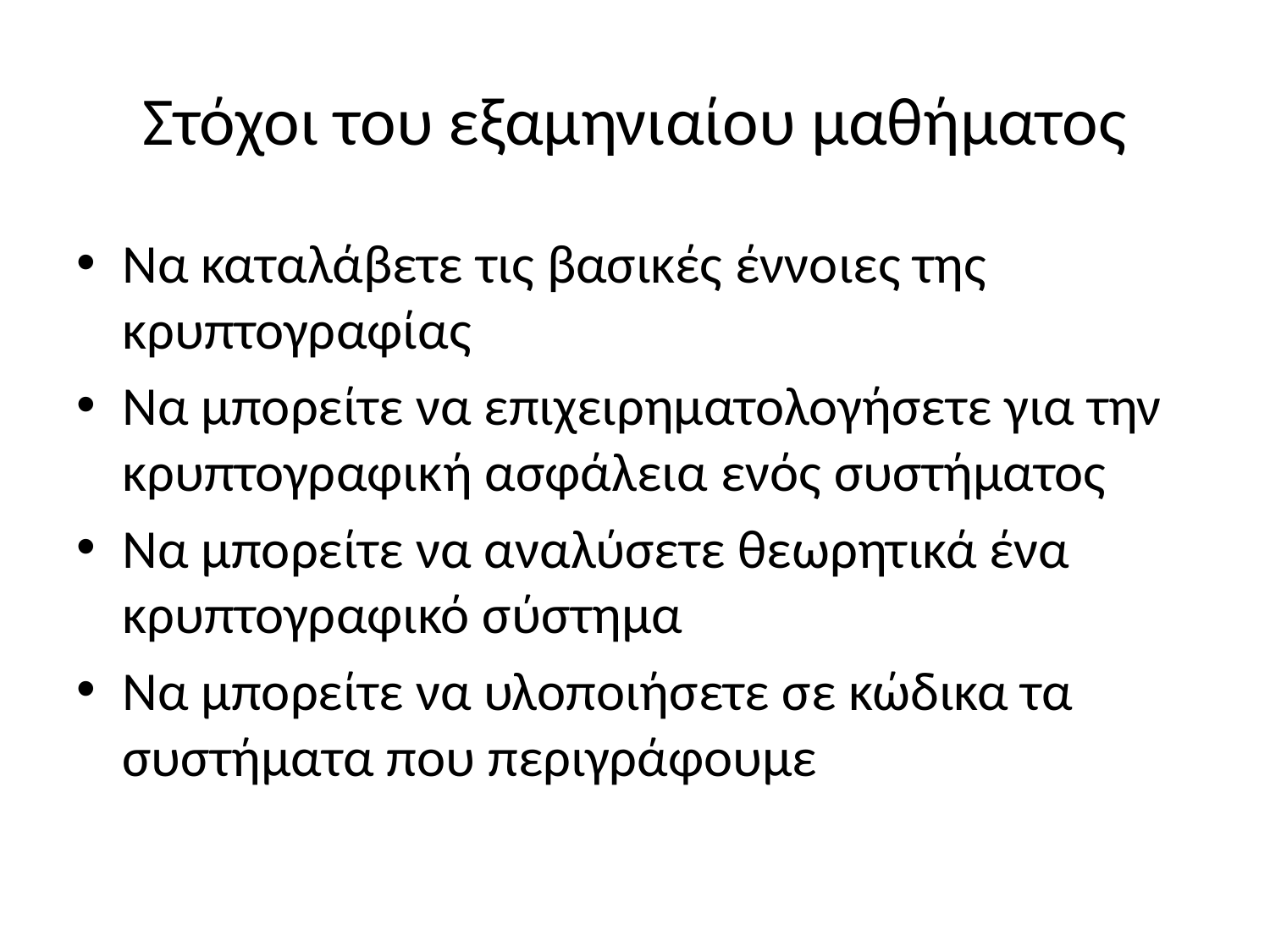

# Στόχοι του εξαμηνιαίου μαθήματος
Να καταλάβετε τις βασικές έννοιες της κρυπτογραφίας
Να μπορείτε να επιχειρηματολογήσετε για την κρυπτογραφική ασφάλεια ενός συστήματος
Να μπορείτε να αναλύσετε θεωρητικά ένα κρυπτογραφικό σύστημα
Να μπορείτε να υλοποιήσετε σε κώδικα τα συστήματα που περιγράφουμε